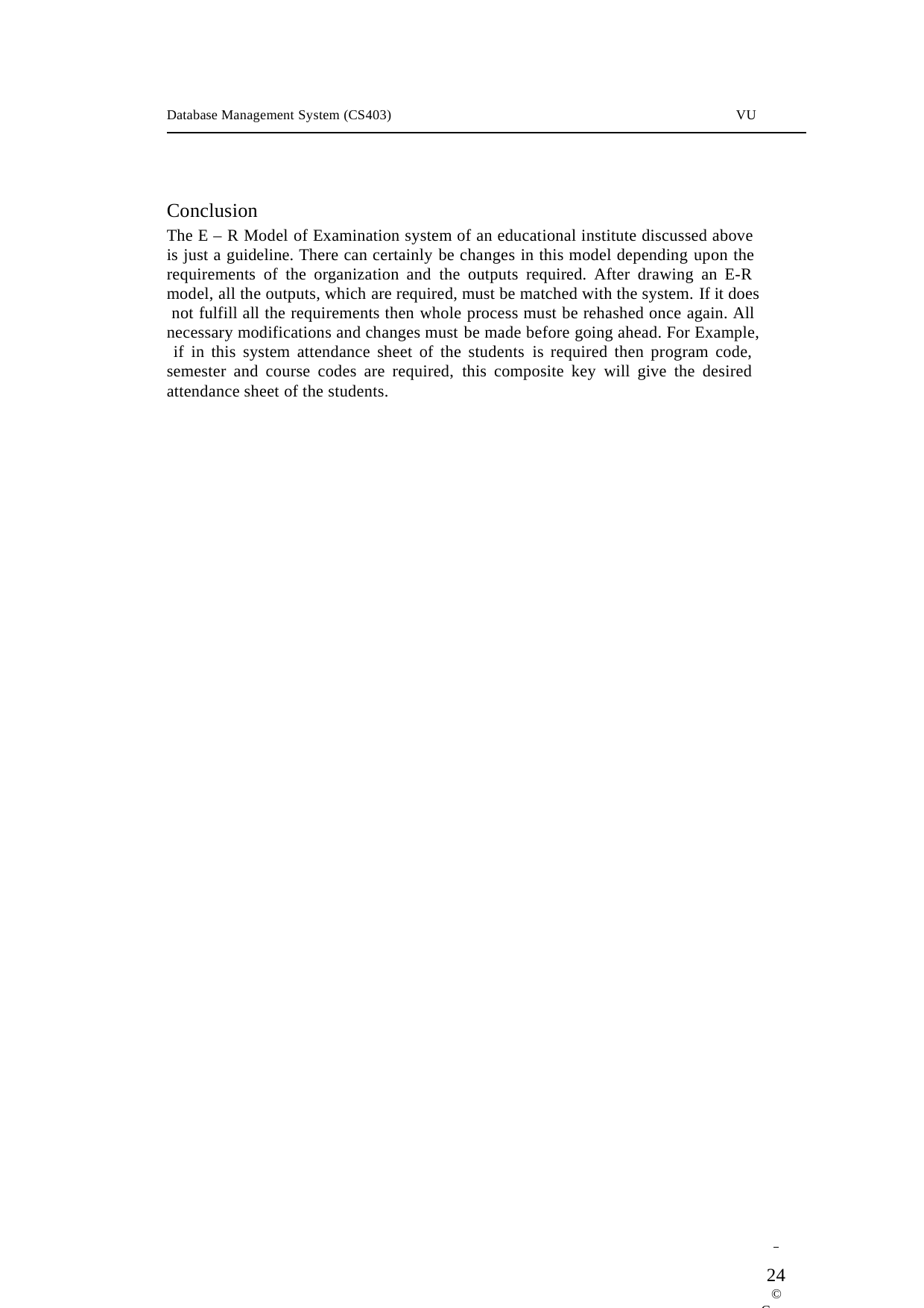

Database Management System (CS403)
VU

Conclusion
The E – R Model of Examination system of an educational institute discussed above  is just a guideline. There can certainly be changes in this model depending upon the  requirements of the organization and the outputs required. After drawing an E-R  model, all the outputs, which are required, must be matched with the system. If it does  not fulfill all the requirements then whole process must be rehashed once again. All  necessary modifications and changes must be made before going ahead. For Example,  if in this system attendance sheet of the students is required then program code,  semester and course codes are required, this composite key will give the desired  attendance sheet of the students.
 	24
© Copyright Virtual University of Pakistan